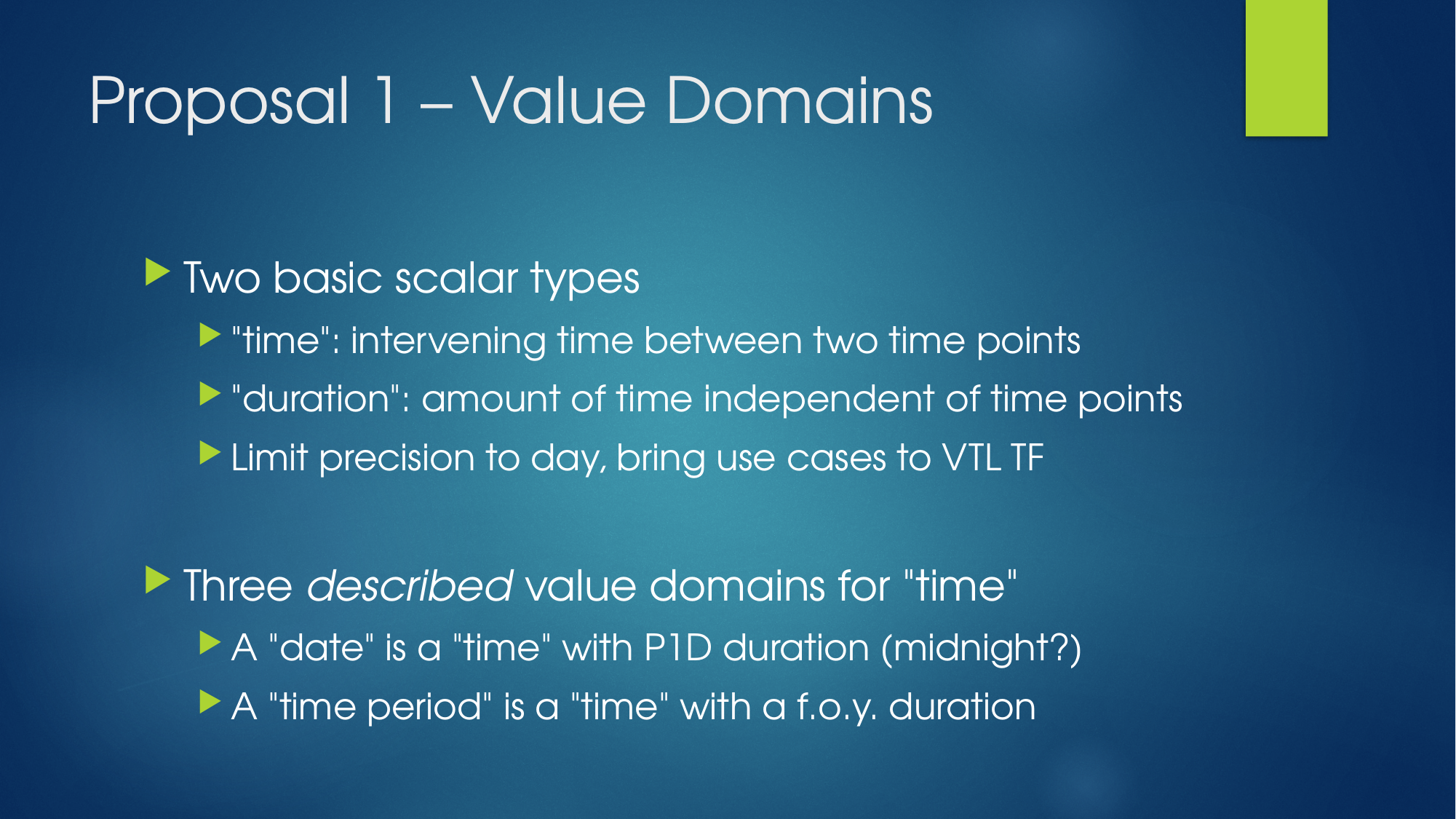

# Proposal 1 – Value Domains
Two basic scalar types
"time": intervening time between two time points
"duration": amount of time independent of time points
Limit precision to day, bring use cases to VTL TF

Three described value domains for "time"
A "date" is a "time" with P1D duration (midnight?)
A "time period" is a "time" with a f.o.y. duration